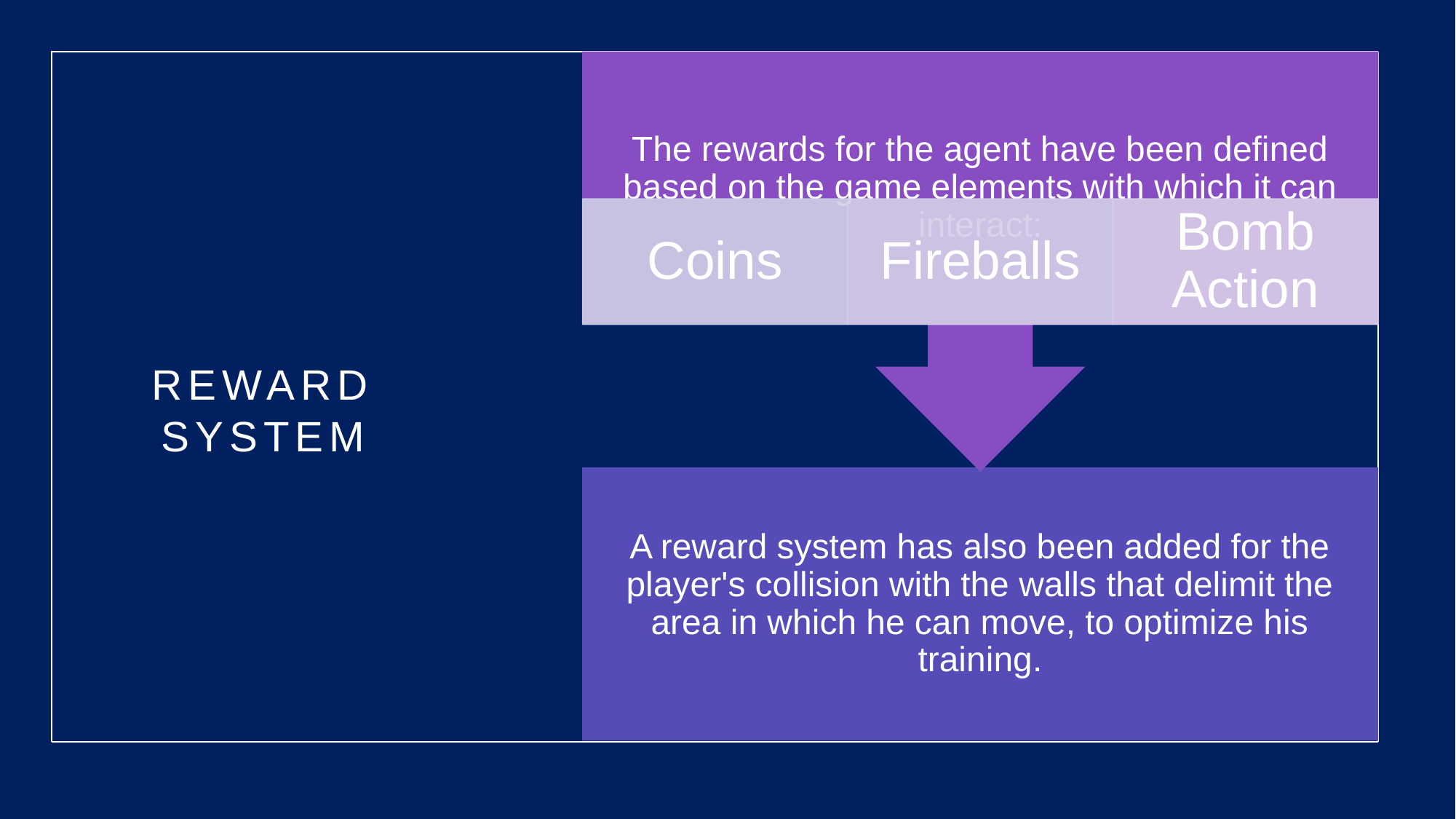

A reward system has also been added for the player's collision with the walls that delimit the area in which he can move, to optimize his training.
The rewards for the agent have been defined based on the game elements with which it can interact:
Coins
Fireballs
Bomb Action

# Reward System